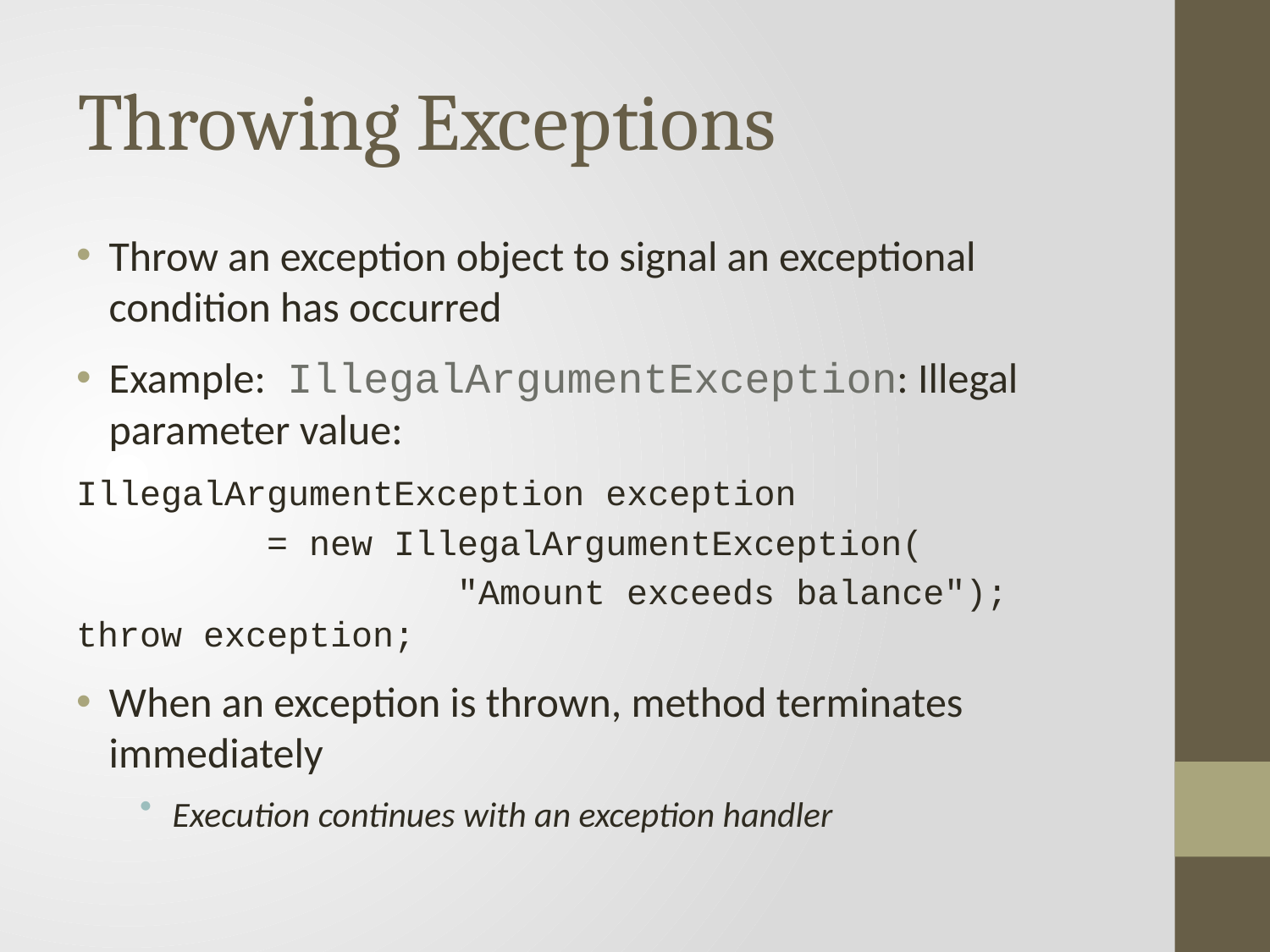

# Throwing Exceptions
Throw an exception object to signal an exceptional condition has occurred
Example: IllegalArgumentException: Illegal parameter value:
IllegalArgumentException exception
	   = new IllegalArgumentException(
			"Amount exceeds balance");
throw exception;
When an exception is thrown, method terminates immediately
Execution continues with an exception handler